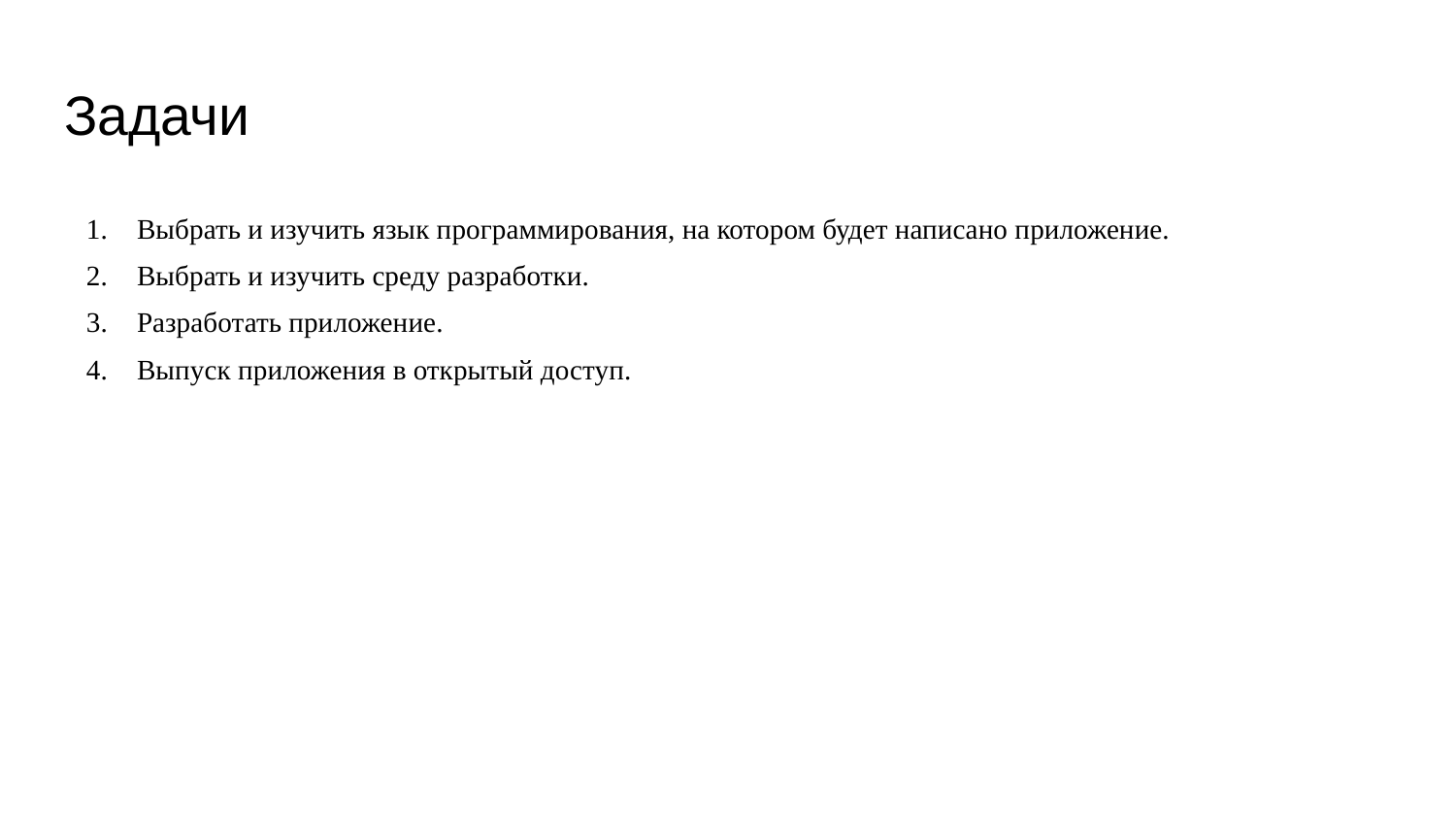

# Задачи
Выбрать и изучить язык программирования, на котором будет написано приложение.
Выбрать и изучить среду разработки.
Разработать приложение.
Выпуск приложения в открытый доступ.